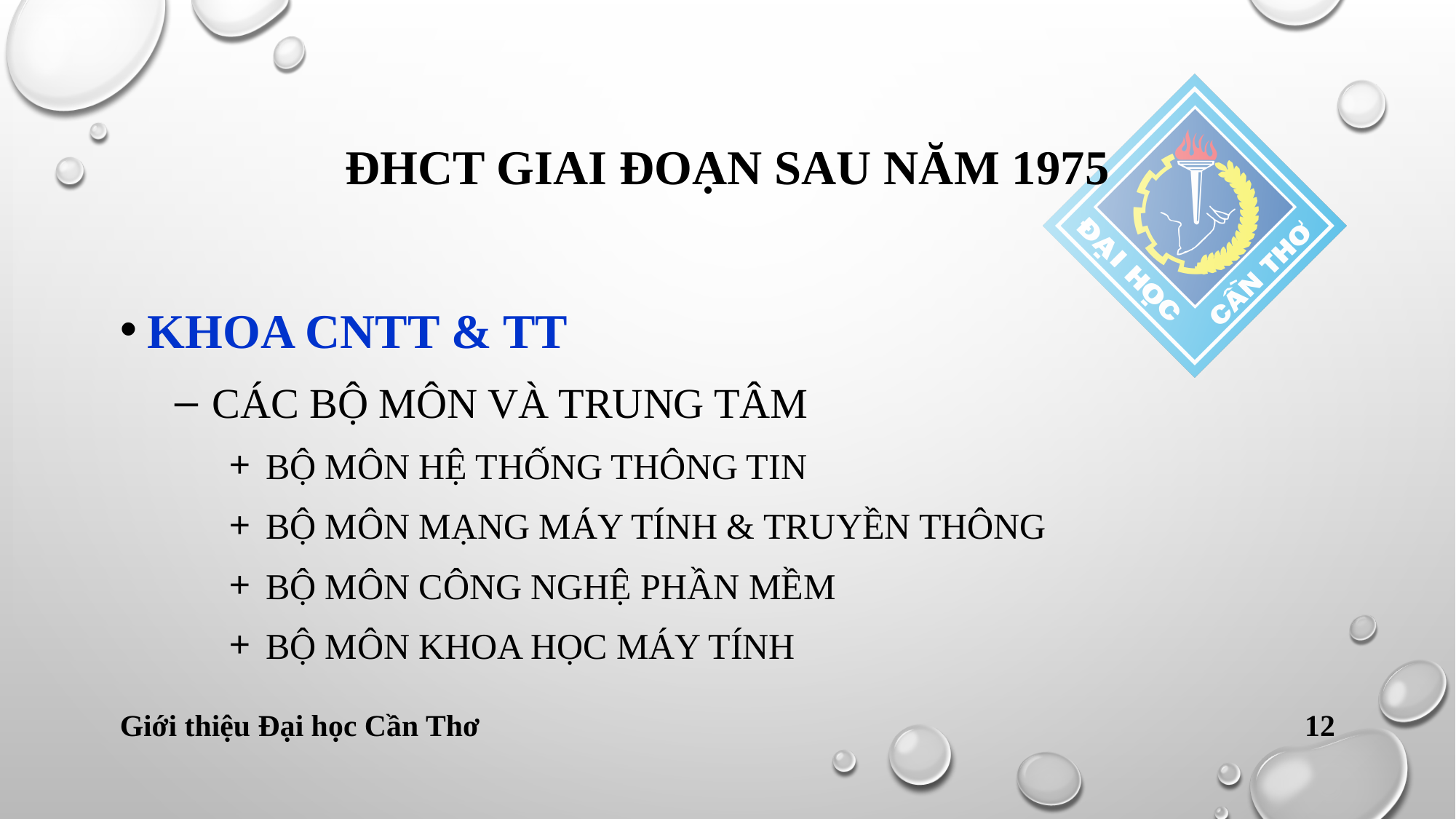

# Đhct giai đoạn sau năm 1975
Khoa cntt & tt
 các bộ môn và trung tâm
 BỘ MÔN HỆ THỐNG THÔNG TIN
 BỘ MÔN MẠNG MÁY TÍNH & TRUYỀN THÔNG
 BỘ MÔN CÔNG NGHỆ PHẦN MỀM
 BỘ MÔN KHOA HỌC MÁY TÍNH
Giới thiệu Đại học Cần Thơ
12